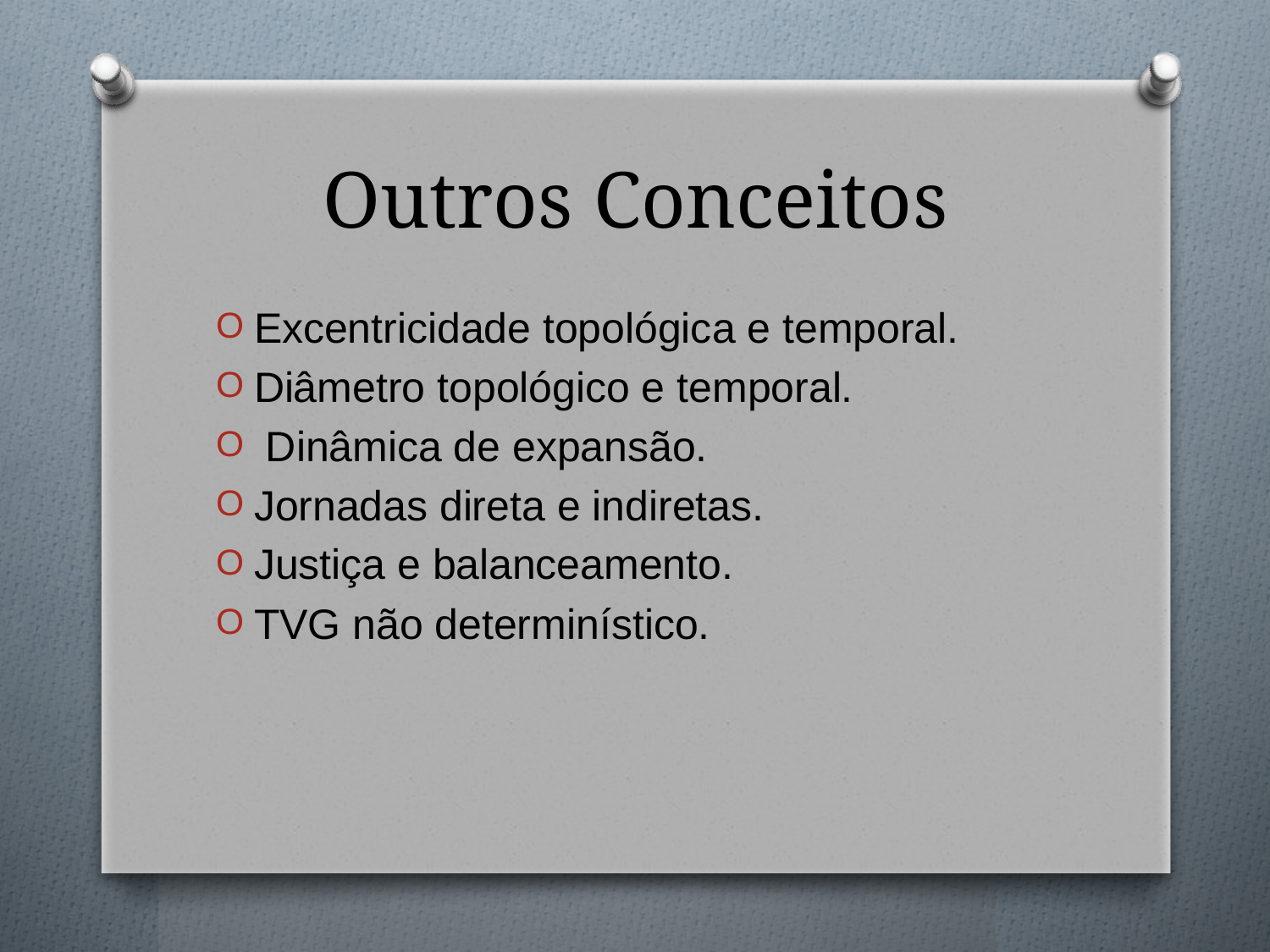

# Outros Conceitos
Excentricidade topológica e temporal.
Diâmetro topológico e temporal.
 Dinâmica de expansão.
Jornadas direta e indiretas.
Justiça e balanceamento.
TVG não determinístico.